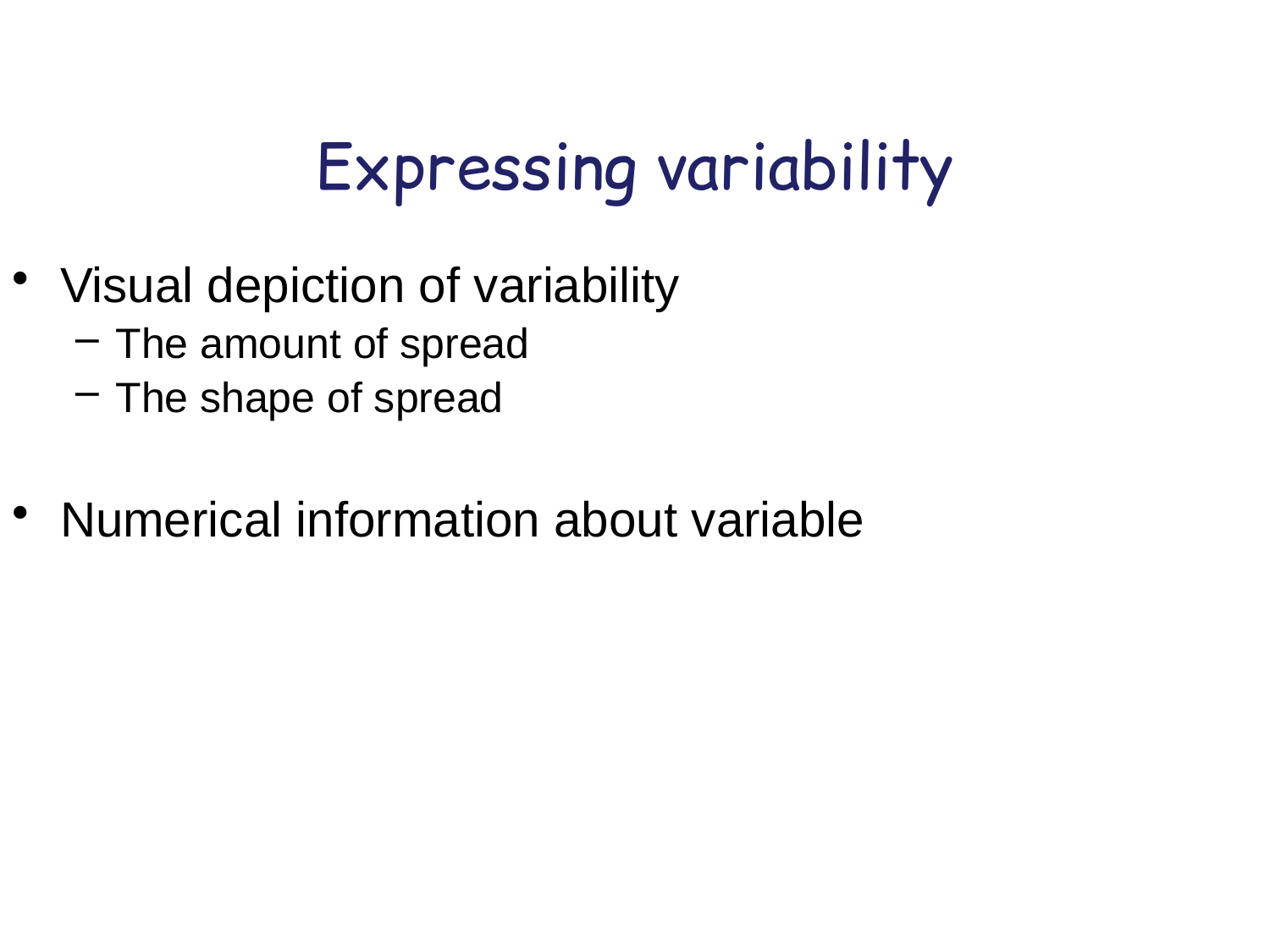

# Expressing variability
Visual depiction of variability
The amount of spread
The shape of spread

Numerical information about variable